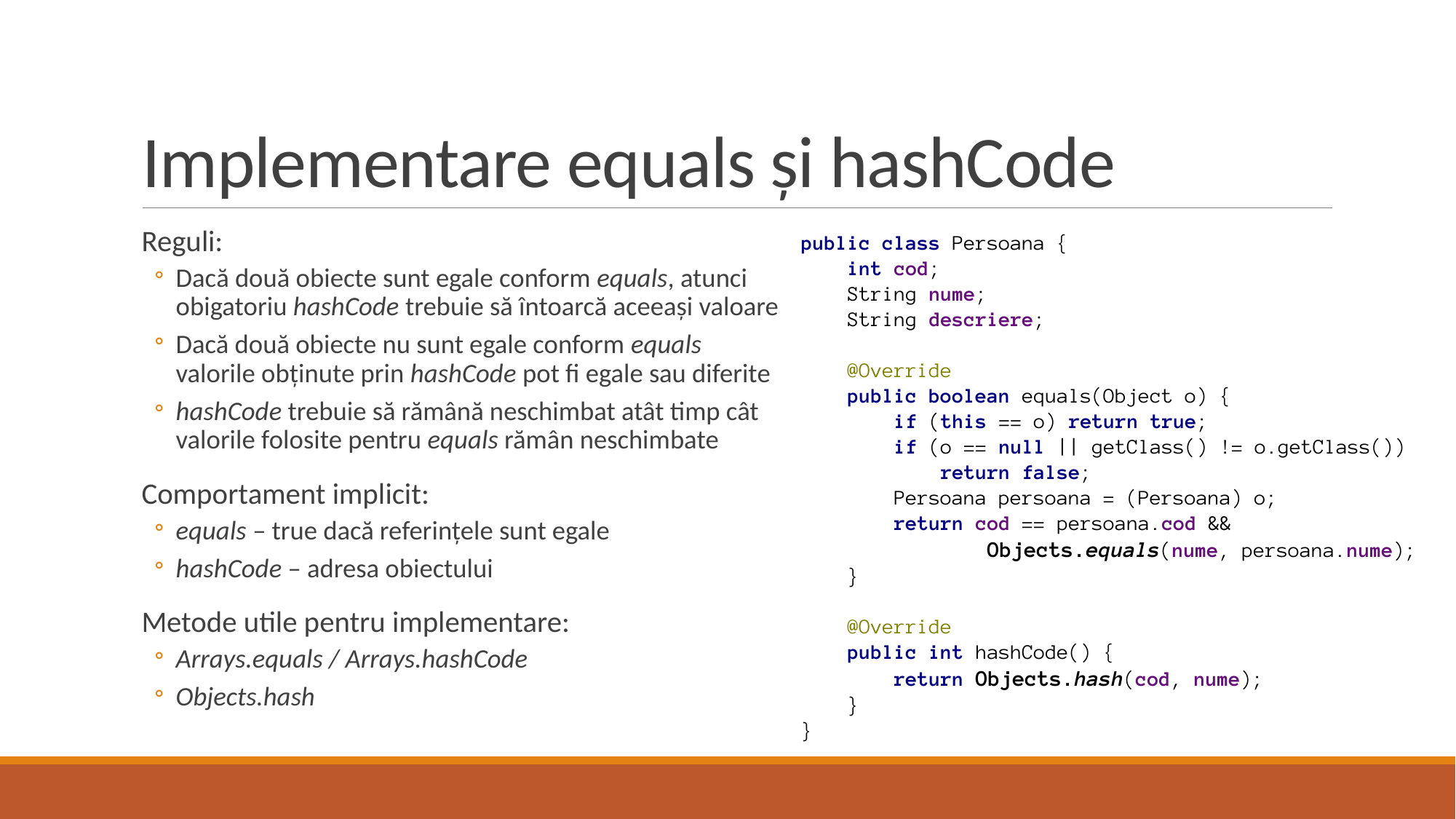

# Implementare equals și hashCode
public class Persoana {
    int cod;
    String nume;
    String descriere;
    @Override
    public boolean equals(Object o) {
        if (this == o) return true;
        if (o == null || getClass() != o.getClass())
            return false;
        Persoana persoana = (Persoana) o;
        return cod == persoana.cod &&
                Objects.equals(nume, persoana.nume);
    }
    @Override
    public int hashCode() {
        return Objects.hash(cod, nume);
    }
}
Reguli:
Dacă două obiecte sunt egale conform equals, atunci obigatoriu hashCode trebuie să întoarcă aceeași valoare
Dacă două obiecte nu sunt egale conform equals valorile obținute prin hashCode pot fi egale sau diferite
hashCode trebuie să rămână neschimbat atât timp cât valorile folosite pentru equals rămân neschimbate
Comportament implicit:
equals – true dacă referințele sunt egale
hashCode – adresa obiectului
Metode utile pentru implementare:
Arrays.equals / Arrays.hashCode
Objects.hash